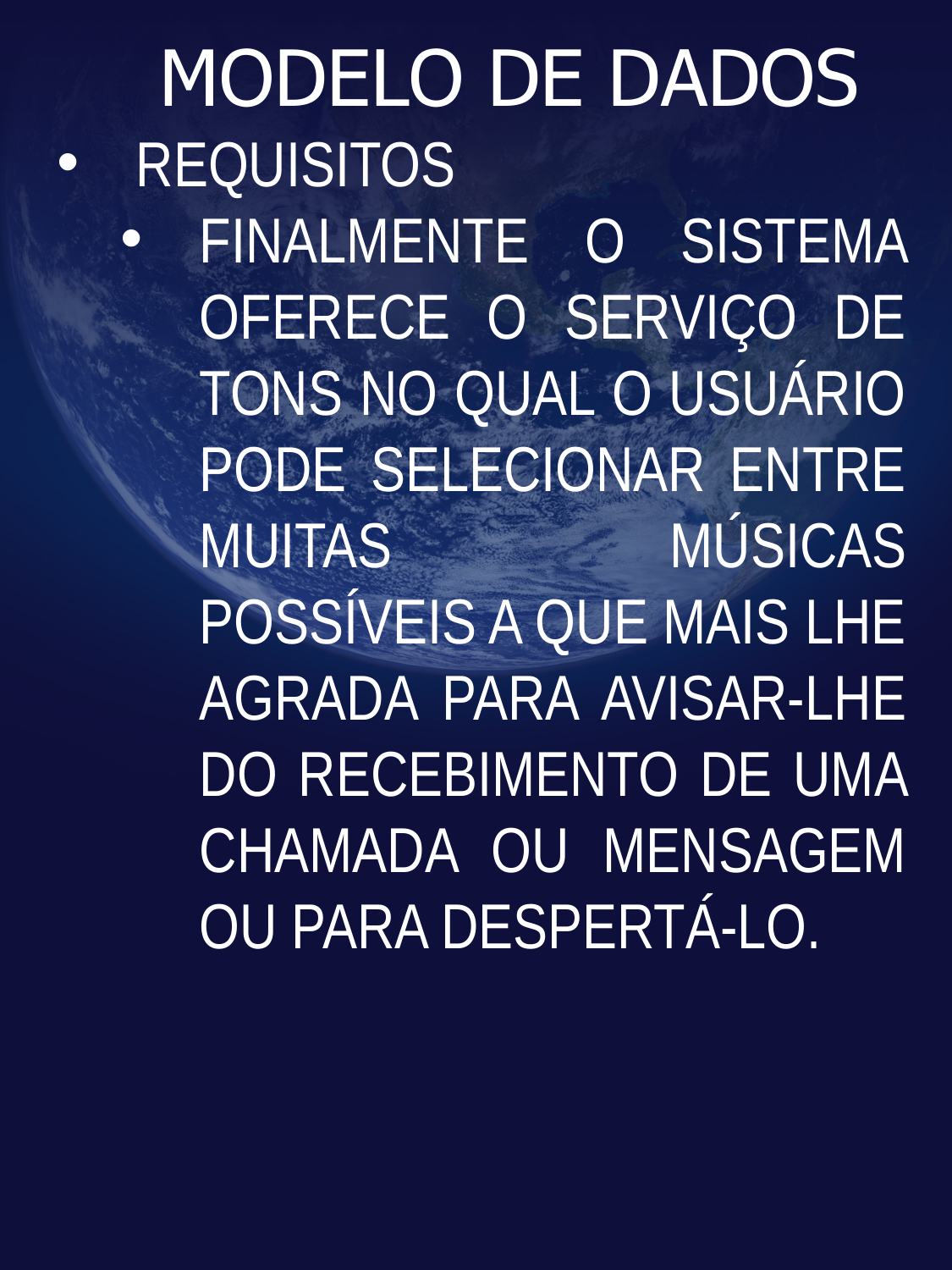

# MODELO DE DADOS
REQUISITOS
FINALMENTE O SISTEMA OFERECE O SERVIÇO DE TONS NO QUAL O USUÁRIO PODE SELECIONAR ENTRE MUITAS MÚSICAS POSSÍVEIS A QUE MAIS LHE AGRADA PARA AVISAR-LHE DO RECEBIMENTO DE UMA CHAMADA OU MENSAGEM OU PARA DESPERTÁ-LO.